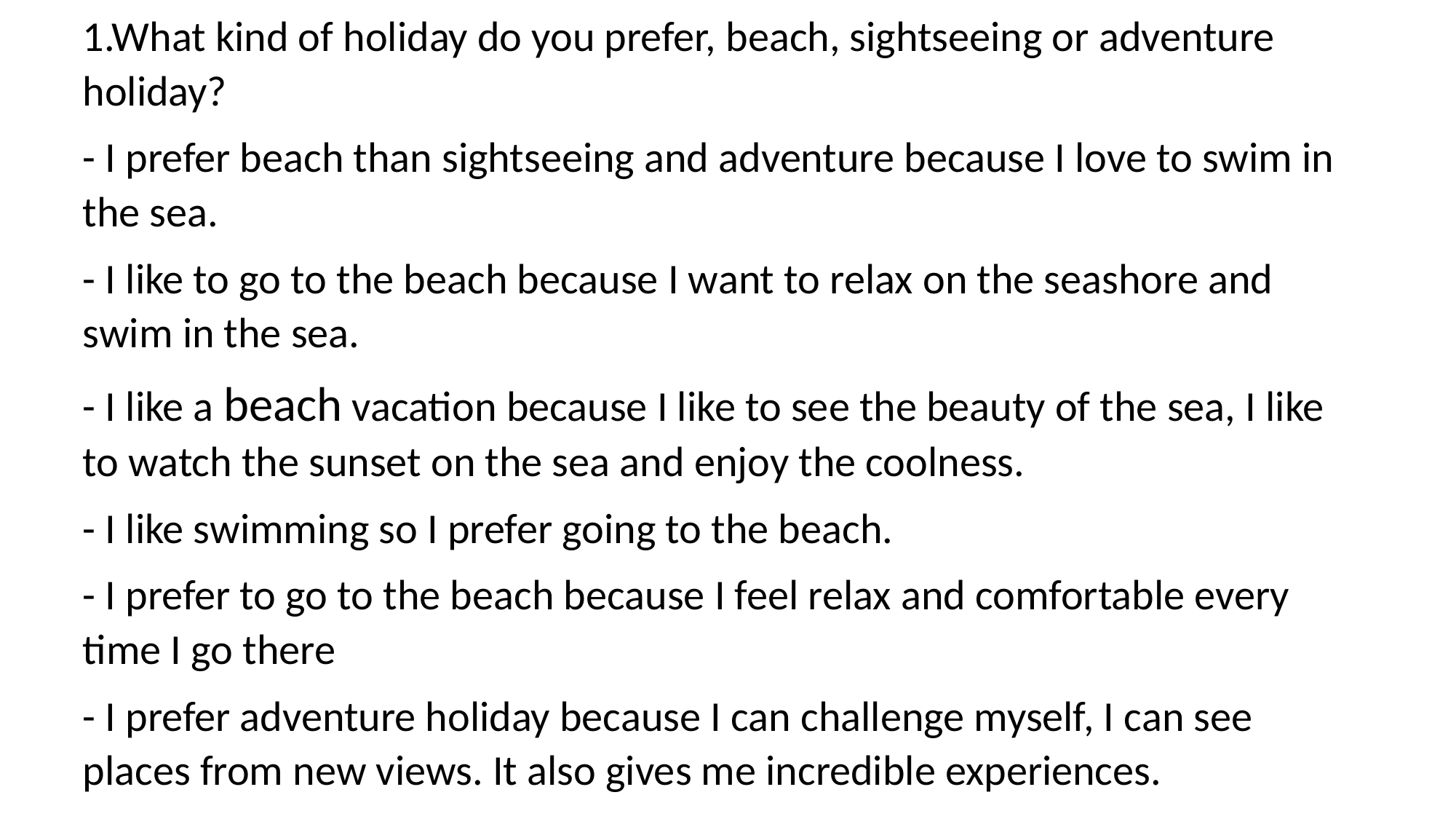

1.What kind of holiday do you prefer, beach, sightseeing or adventure holiday?
- I prefer beach than sightseeing and adventure because I love to swim in the sea.
- I like to go to the beach because I want to relax on the seashore and swim in the sea.
- I like a beach vacation because I like to see the beauty of the sea, I like to watch the sunset on the sea and enjoy the coolness.
- I like swimming so I prefer going to the beach.
- I prefer to go to the beach because I feel relax and comfortable every time I go there
- I prefer adventure holiday because I can challenge myself, I can see places from new views. It also gives me incredible experiences.